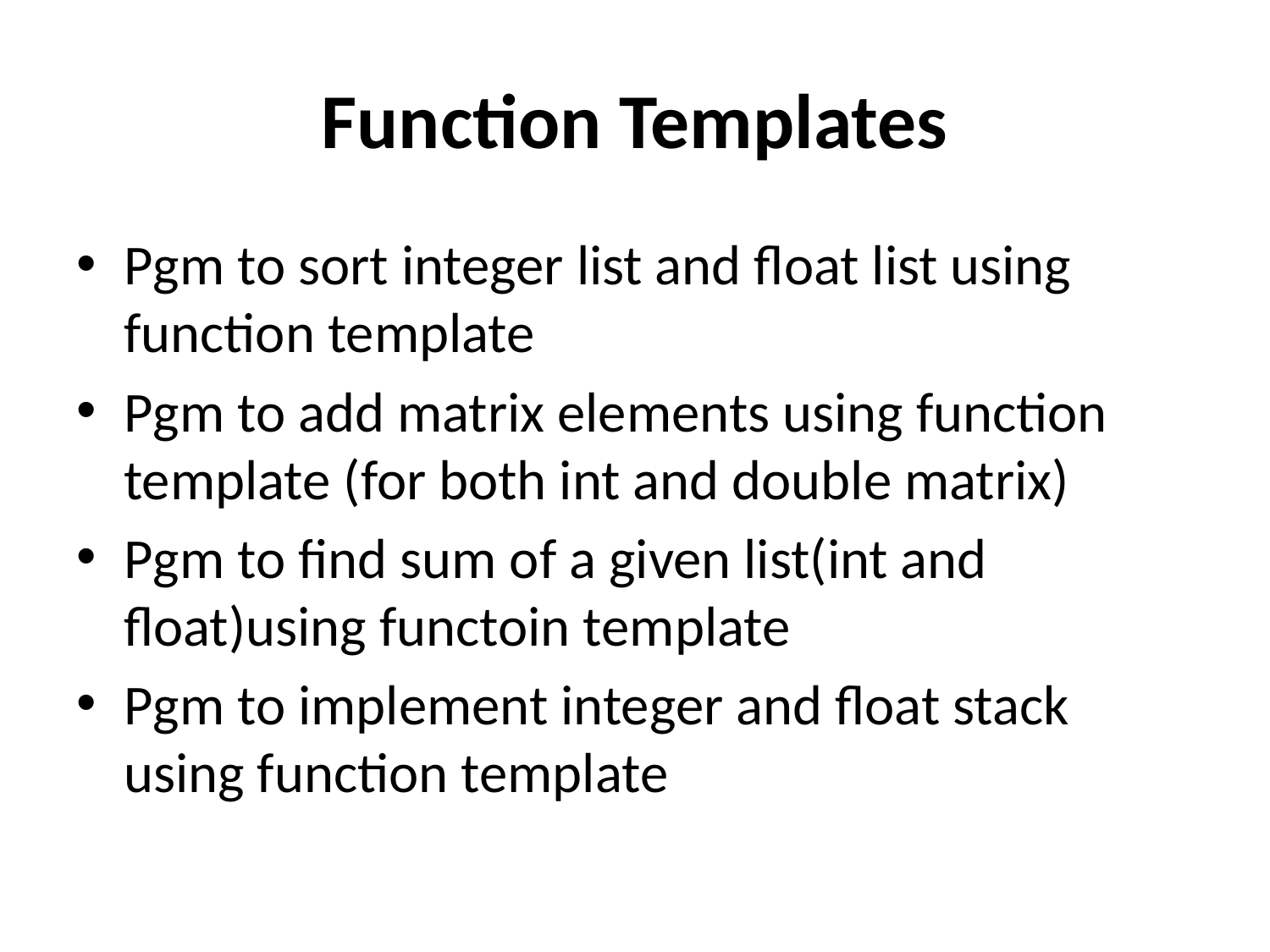

# Function Templates
Pgm to sort integer list and float list using function template
Pgm to add matrix elements using function template (for both int and double matrix)
Pgm to find sum of a given list(int and float)using functoin template
Pgm to implement integer and float stack using function template